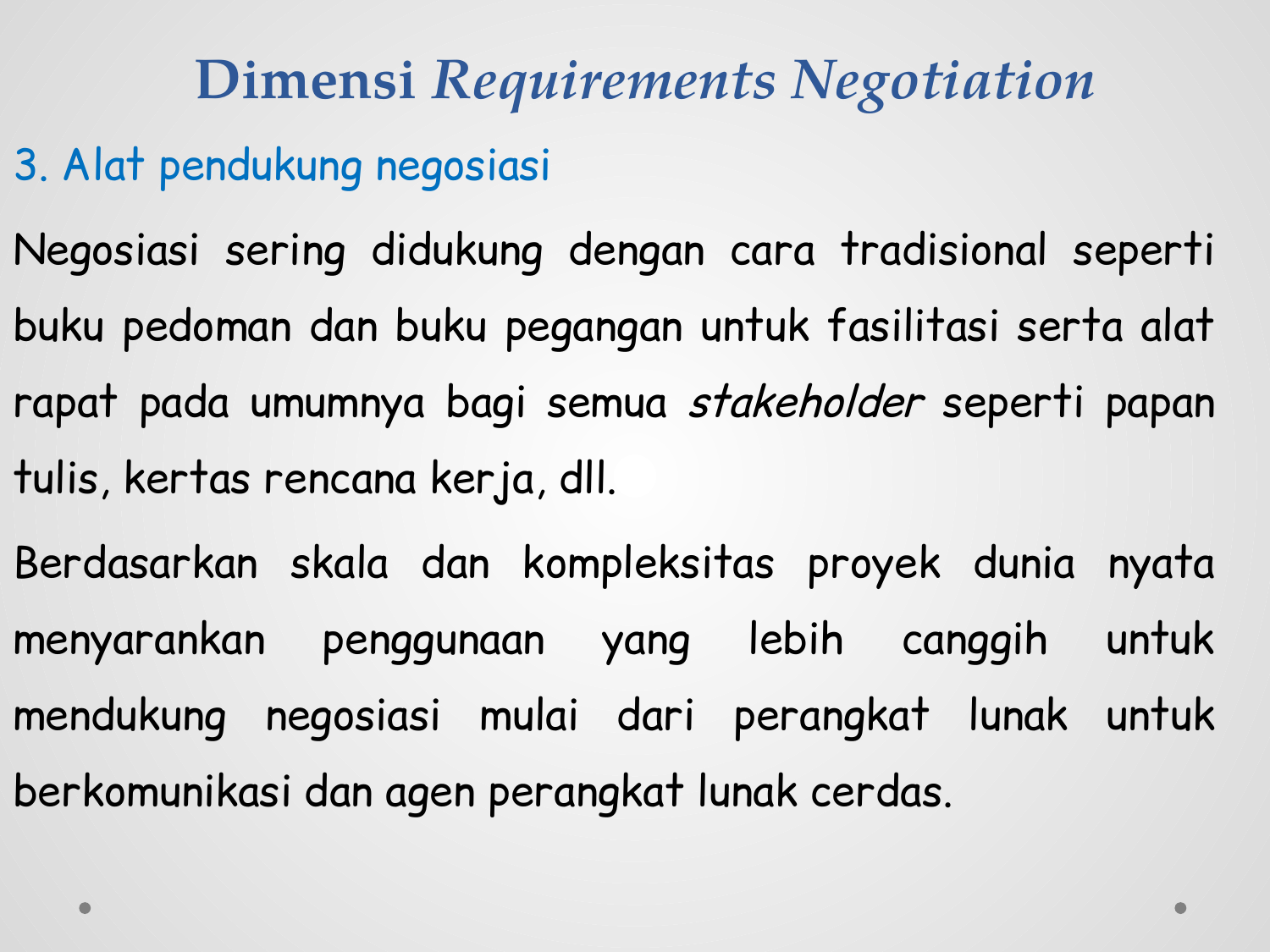

# Dimensi Requirements Negotiation
3. Alat pendukung negosiasi
Negosiasi sering didukung dengan cara tradisional seperti buku pedoman dan buku pegangan untuk fasilitasi serta alat rapat pada umumnya bagi semua stakeholder seperti papan tulis, kertas rencana kerja, dll.
Berdasarkan skala dan kompleksitas proyek dunia nyata menyarankan penggunaan yang lebih canggih untuk mendukung negosiasi mulai dari perangkat lunak untuk berkomunikasi dan agen perangkat lunak cerdas.